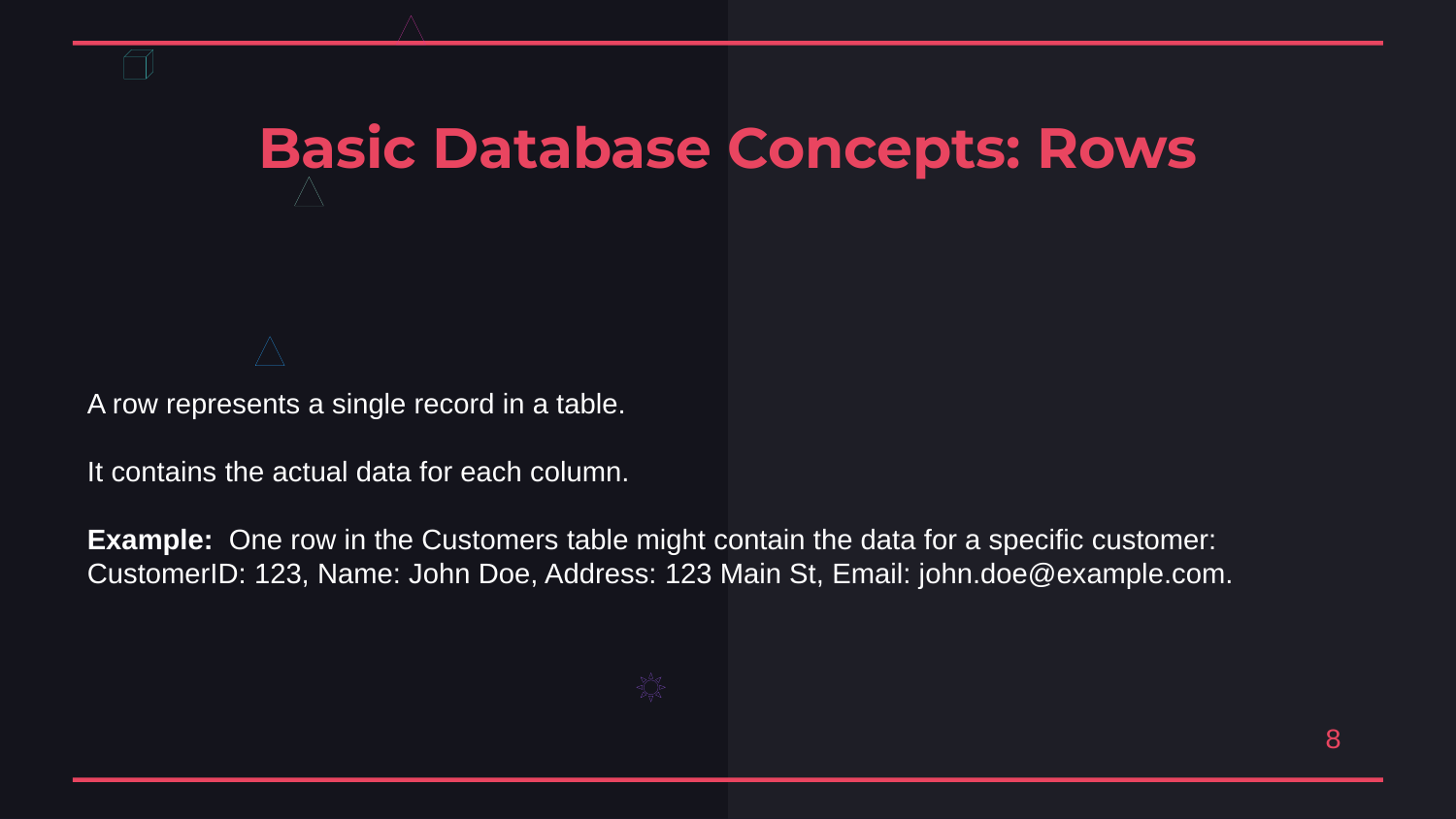

Basic Database Concepts: Rows

A row represents a single record in a table.

It contains the actual data for each column.

Example:  One row in the Customers table might contain the data for a specific customer: CustomerID: 123, Name: John Doe, Address: 123 Main St, Email: john.doe@example.com.

8